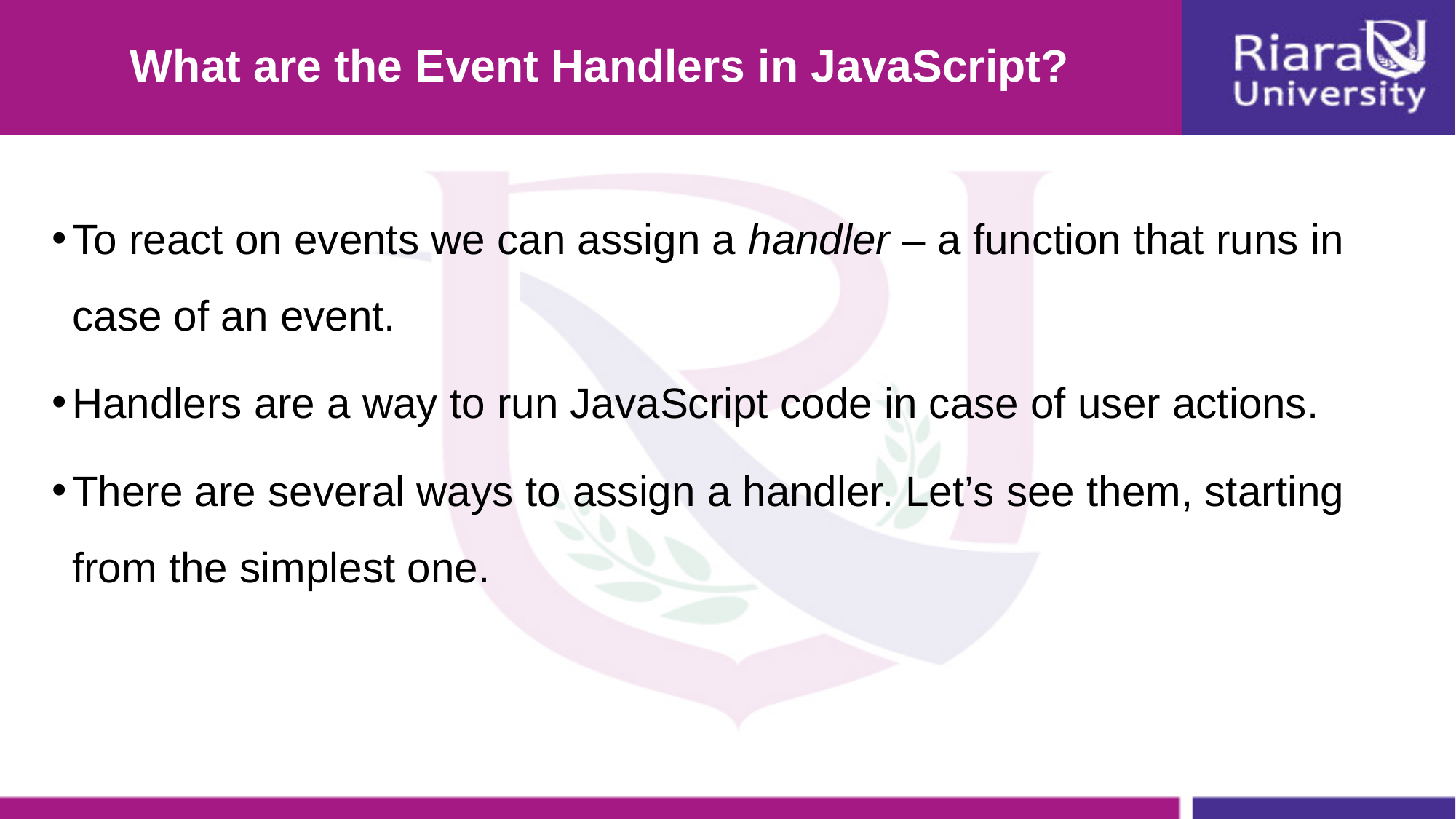

# What are the Event Handlers in JavaScript?
To react on events we can assign a handler – a function that runs in case of an event.
Handlers are a way to run JavaScript code in case of user actions.
There are several ways to assign a handler. Let’s see them, starting from the simplest one.